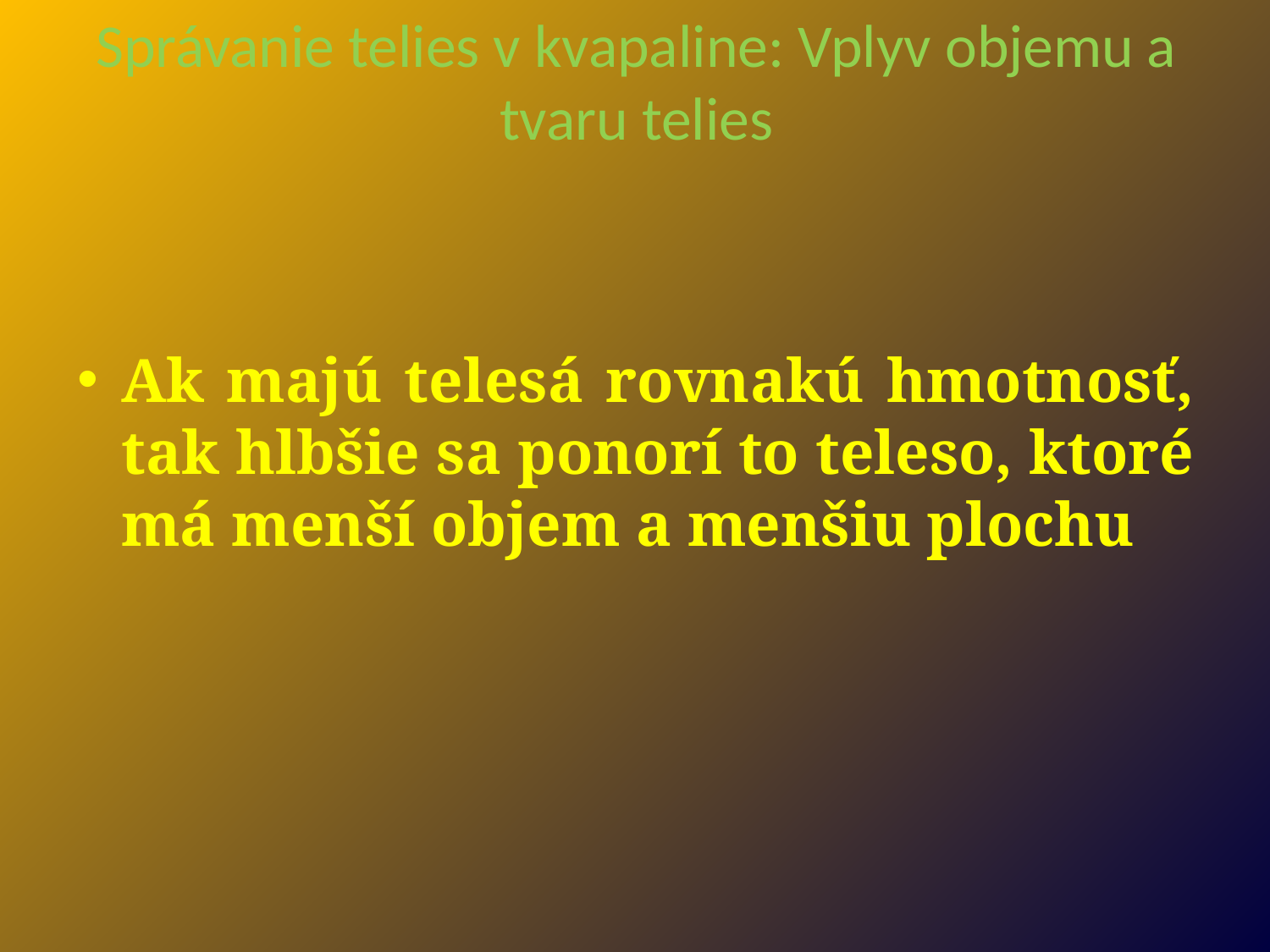

Správanie telies v kvapaline: Vplyv objemu a tvaru telies
Ak majú telesá rovnakú hmotnosť, tak hlbšie sa ponorí to teleso, ktoré má menší objem a menšiu plochu